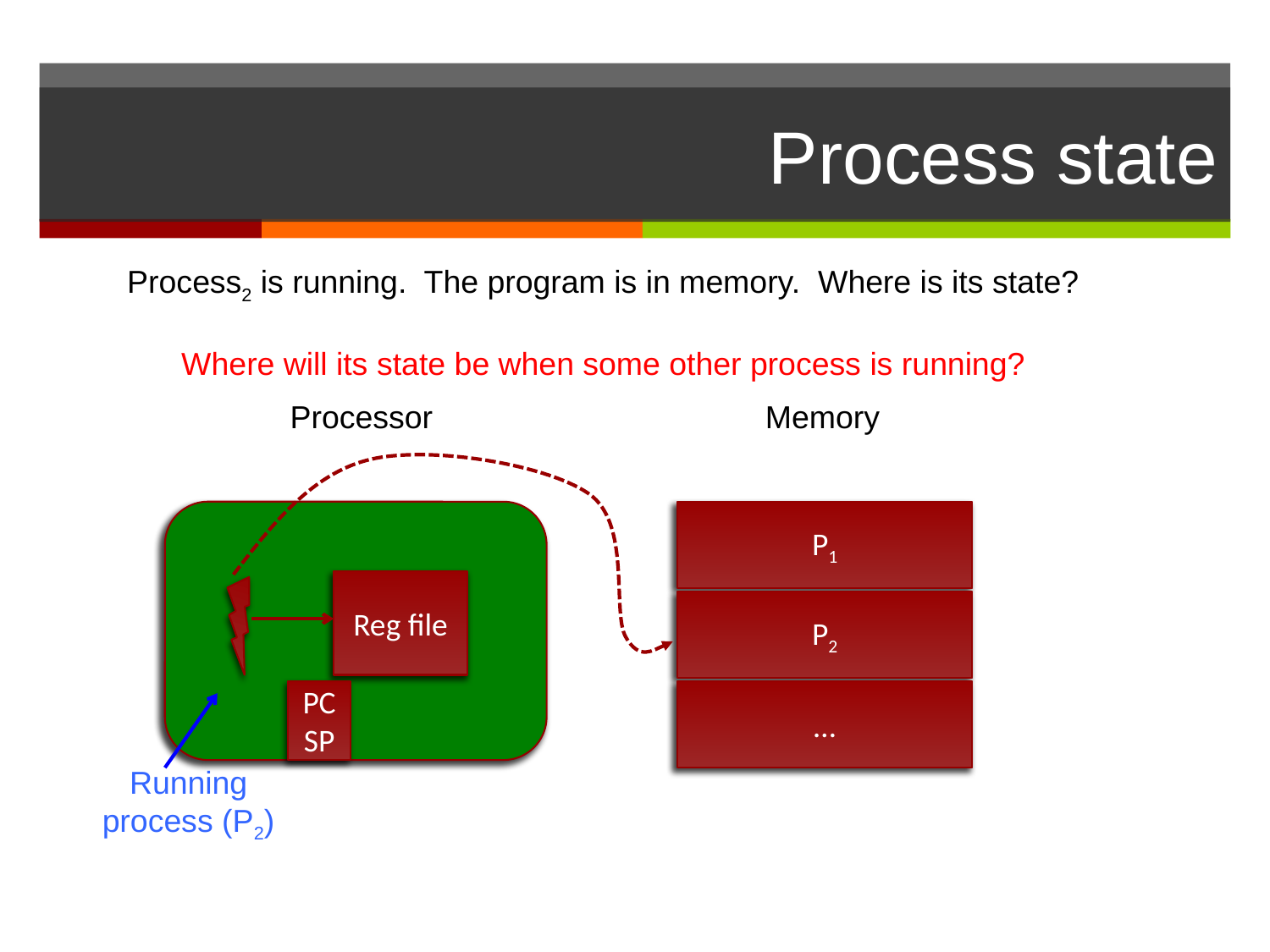

# Process state
Process2 is running.  The program is in memory.  Where is its state?

Where will its state be when some other process is running?
Processor
Memory

P1
Reg file

P2
PC
SP
…
Running process (P2)